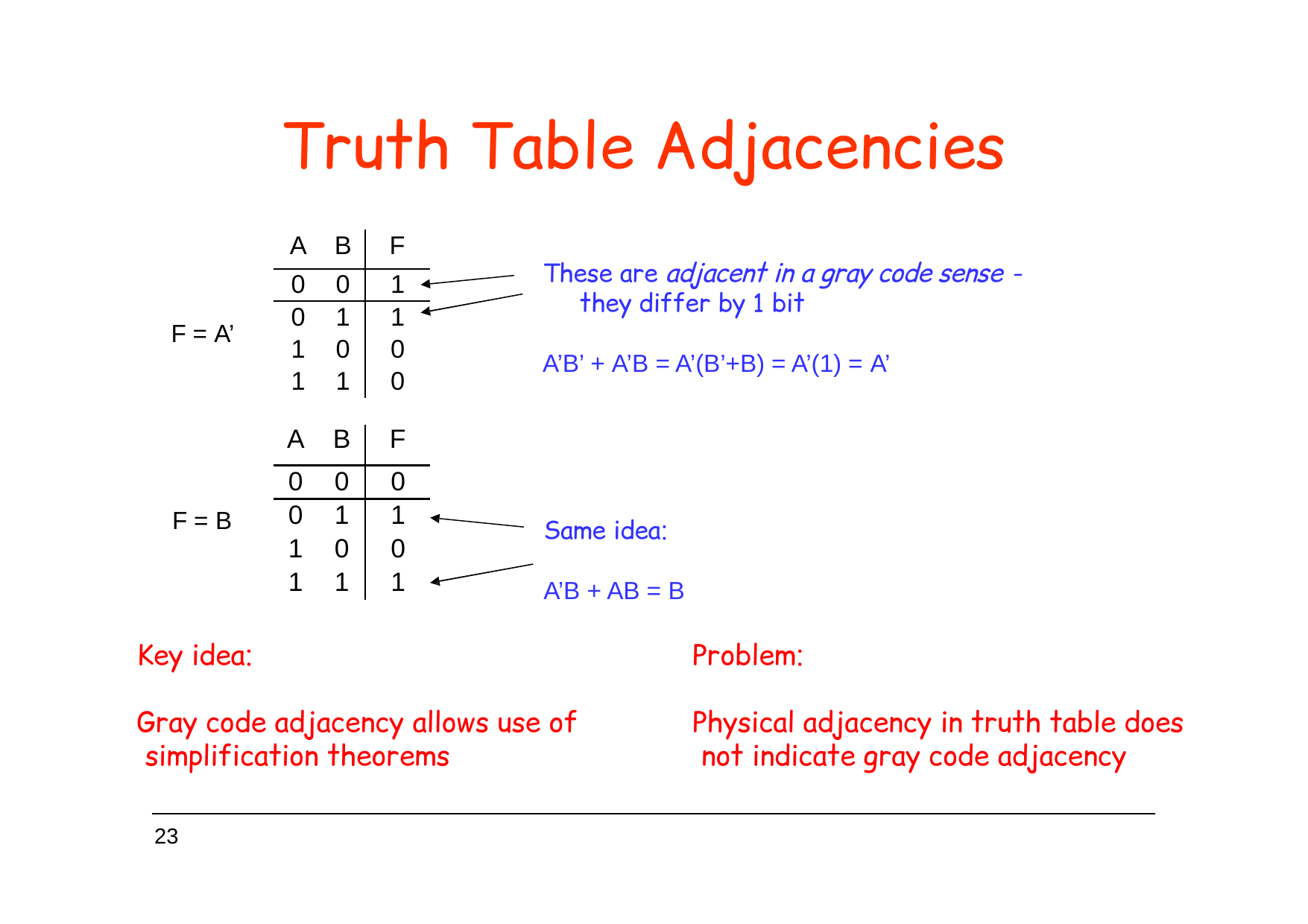

# Truth Table Adjacencies
| A | B | F |
| --- | --- | --- |
| 0 | 0 | 1 |
| 0 | 1 | 1 |
| 1 | 0 | 0 |
| 1 | 1 | 0 |
|  |  |  |
| A | B | F |
| 0 | 0 | 0 |
| 0 | 1 | 1 |
| 1 | 0 | 0 |
| 1 | 1 | 1 |
These are adjacent in a gray code sense -
they differ by 1 bit

F = A’
A’B’ + A’B = A’(B’+B) = A’(1) = A’
F = B
Same idea:

A’B + AB = B
Key idea:
Gray code adjacency allows use of  simplification theorems
Problem:
Physical adjacency in truth table does  not indicate gray code adjacency

23